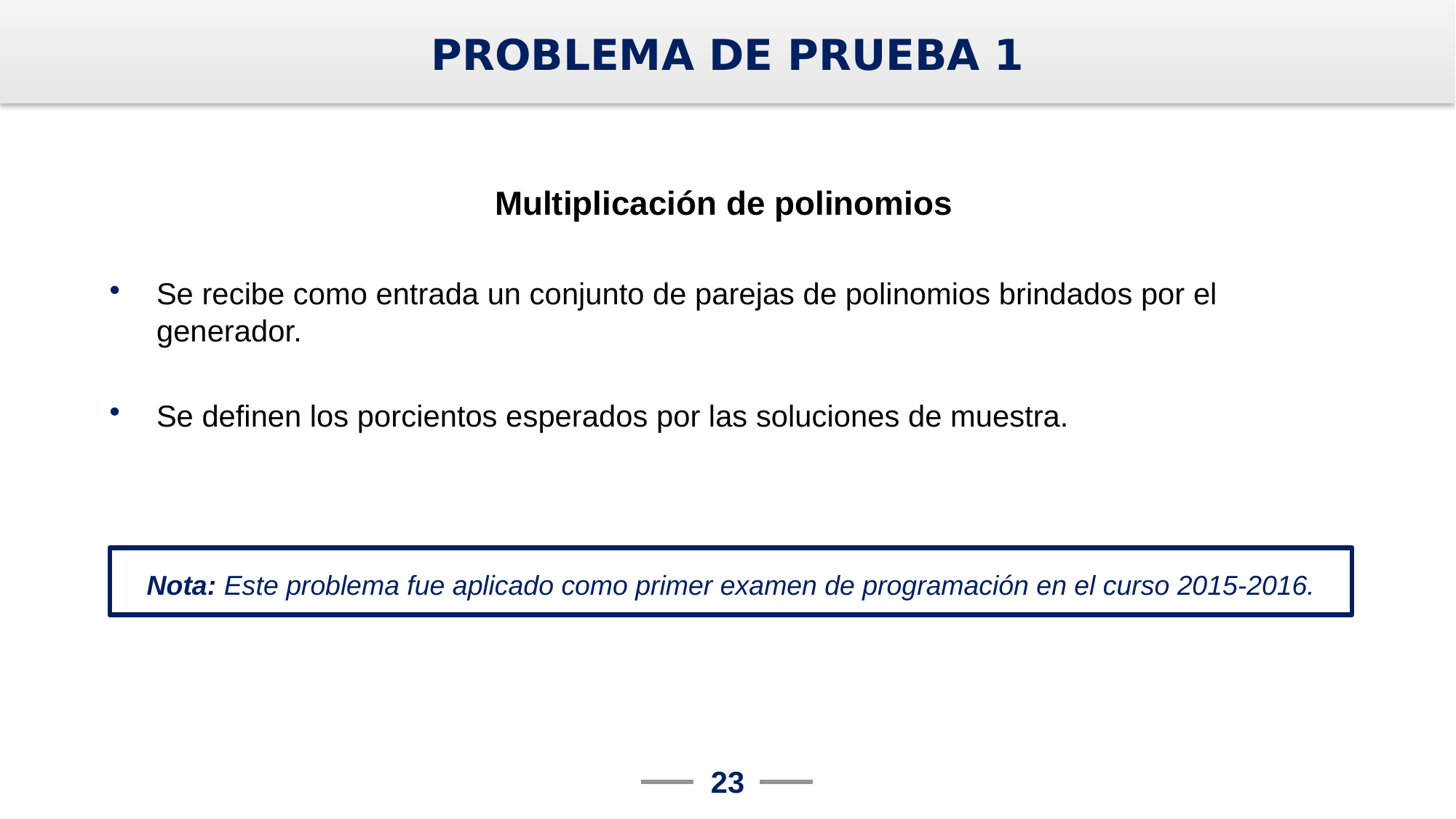

# PROBLEMA DE PRUEBA 1

Multiplicación de polinomios

Se recibe como entrada un conjunto de parejas de polinomios brindados por el generador.

Se definen los porcientos esperados por las soluciones de muestra.

Nota: Este problema fue aplicado como primer examen de programación en el curso 2015-2016.

23